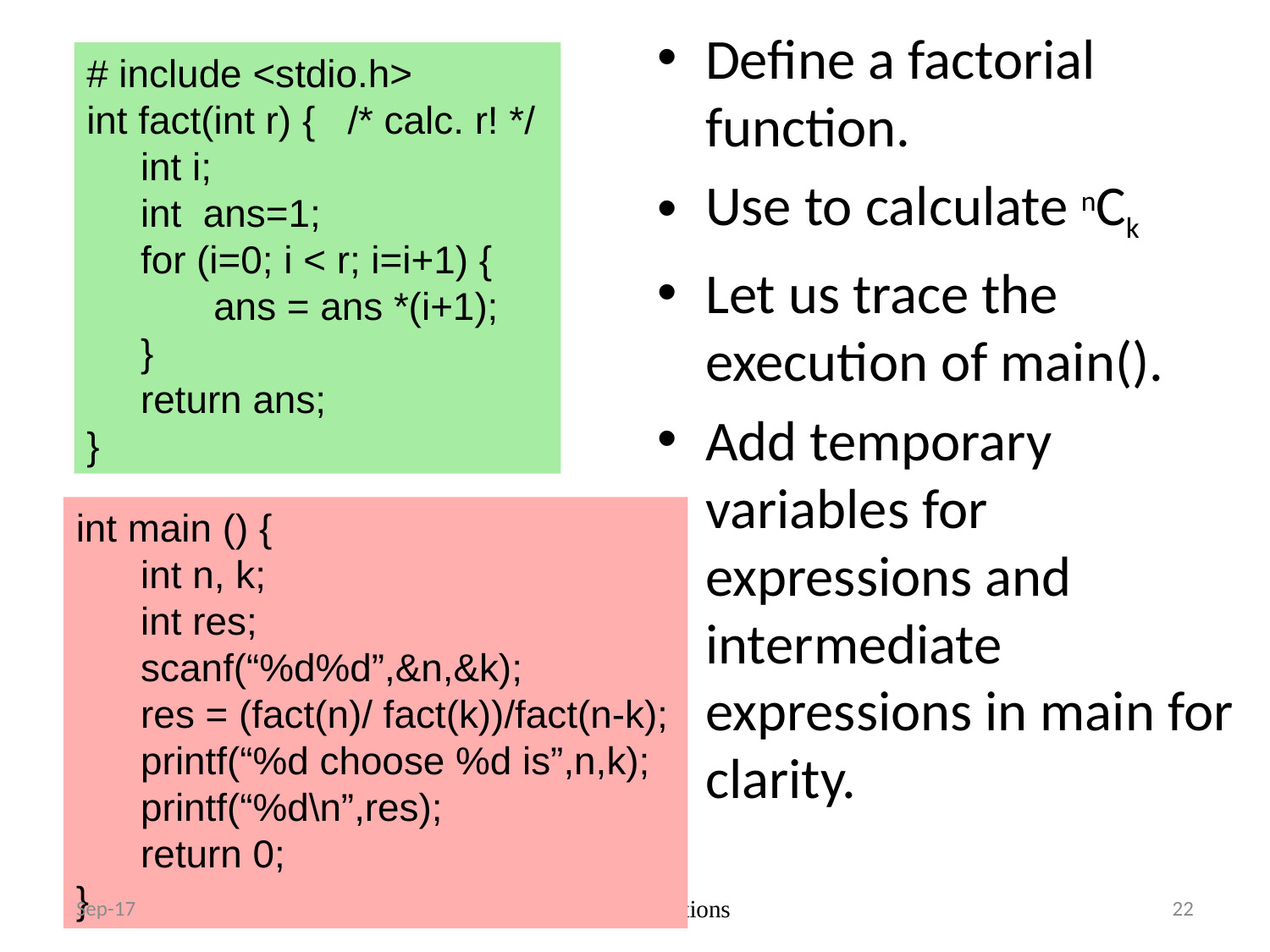

Define a factorial function.
Use to calculate nCk
Let us trace the execution of main().
Add temporary variables for expressions and intermediate expressions in main for clarity.
# include <stdio.h>
int fact(int r) {   /* calc. r! */
     int i;
     int  ans=1;
     for (i=0; i < r; i=i+1) {
	ans = ans *(i+1);
     }
     return ans;
}
int main () {
      int n, k;
      int res;
      scanf(“%d%d”,&n,&k);
      res = (fact(n)/ fact(k))/fact(n-k);
      printf(“%d choose %d is”,n,k);
      printf(“%d\n”,res);
      return 0;
}
Sep-17
22
ESC101, Functions